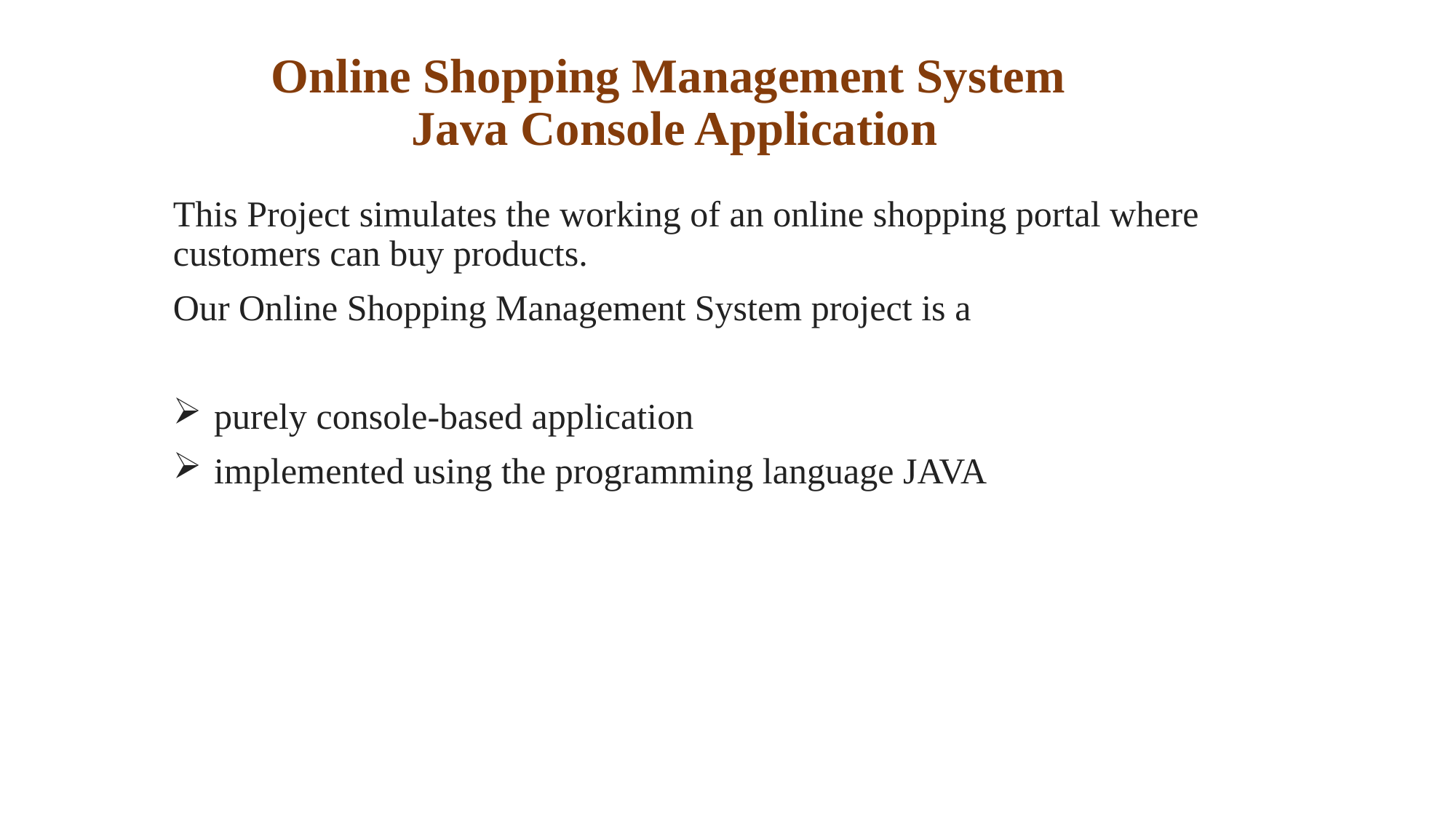

# Online Shopping Management System Java Console Application
This Project simulates the working of an online shopping portal where customers can buy products.
Our Online Shopping Management System project is a

purely console-based application
implemented using the programming language JAVA